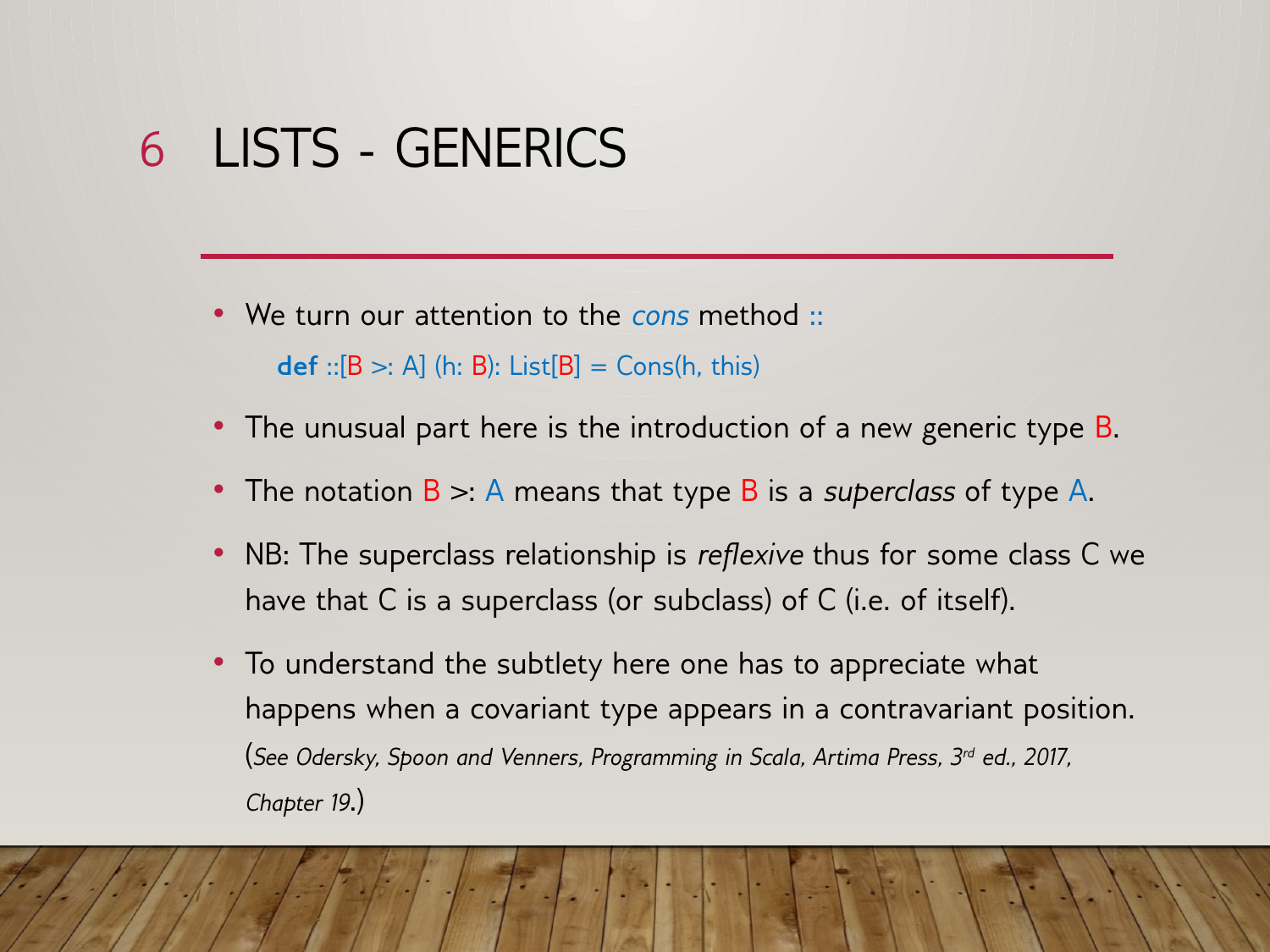

6
# Lists - generics
We turn our attention to the cons method ::
def ::[B >: A] (h: B): List[B] = Cons(h, this)
The unusual part here is the introduction of a new generic type B.
The notation B >: A means that type B is a superclass of type A.
NB: The superclass relationship is reflexive thus for some class C we have that C is a superclass (or subclass) of C (i.e. of itself).
To understand the subtlety here one has to appreciate what happens when a covariant type appears in a contravariant position. (See Odersky, Spoon and Venners, Programming in Scala, Artima Press, 3rd ed., 2017, Chapter 19.)